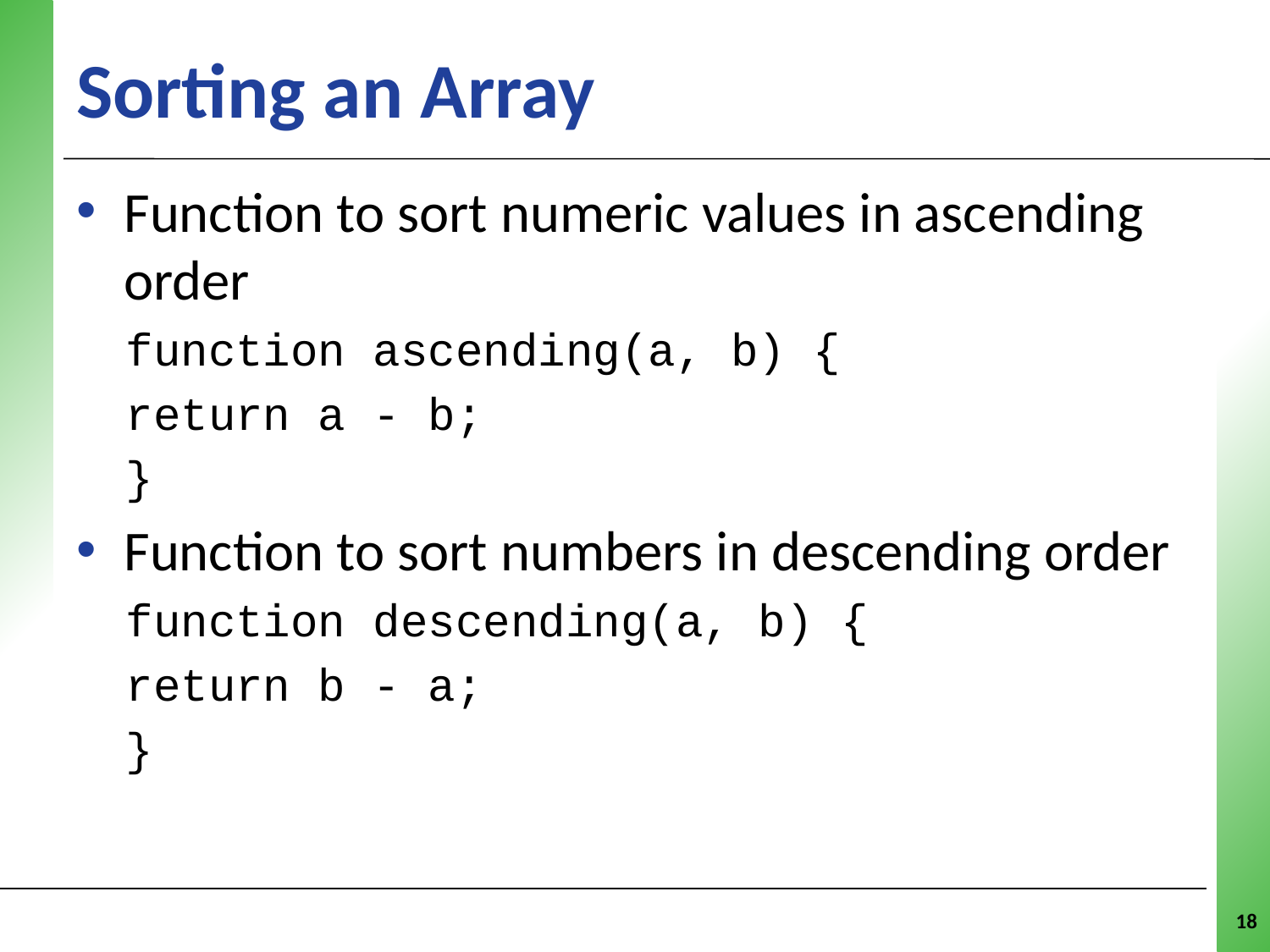

# Sorting an Array
Function to sort numeric values in ascending order
function ascending(a, b) {
return a - b;
}
Function to sort numbers in descending order
function descending(a, b) {
return b - a;
}
18